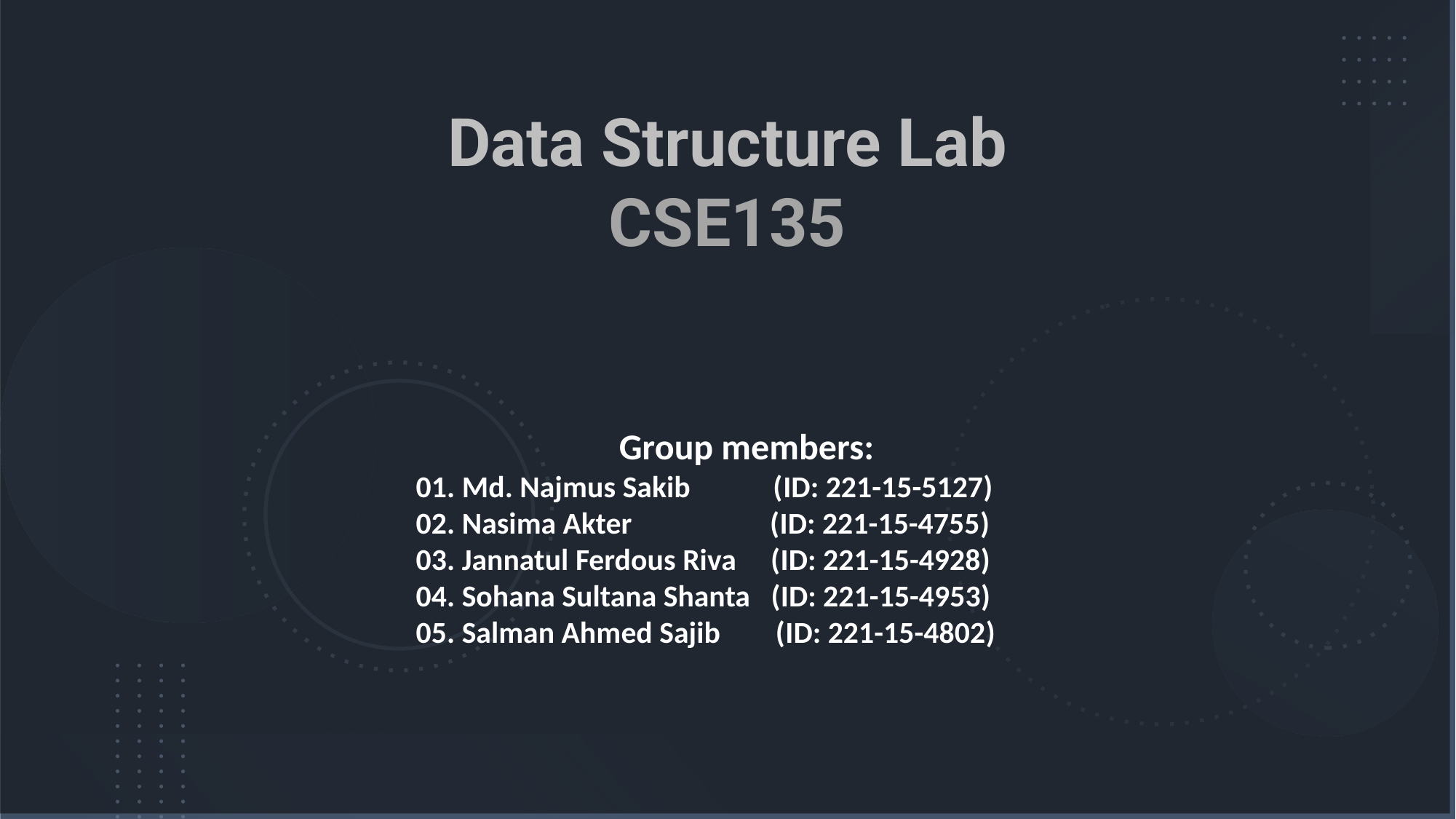

Data Structure Lab
CSE135

Group members:
01. Md. Najmus Sakib            (ID: 221-15-5127)
02. Nasima Akter                    (ID: 221-15-4755)
03. Jannatul Ferdous Riva     (ID: 221-15-4928)
04. Sohana Sultana Shanta   (ID: 221-15-4953)
05. Salman Ahmed Sajib        (ID: 221-15-4802)